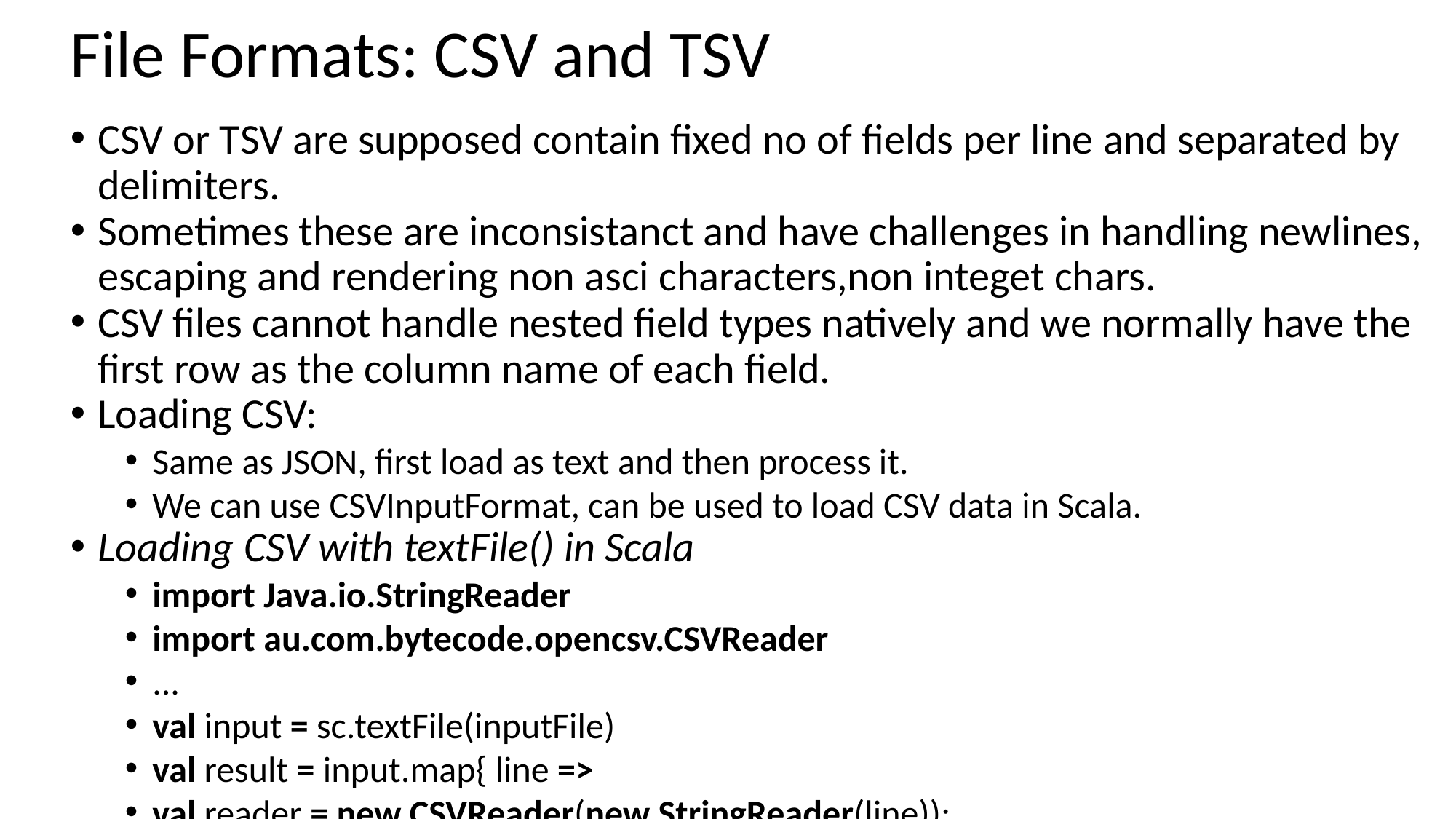

File Formats: CSV and TSV
CSV or TSV are supposed contain fixed no of fields per line and separated by delimiters.
Sometimes these are inconsistanct and have challenges in handling newlines, escaping and rendering non asci characters,non integet chars.
CSV files cannot handle nested field types natively and we normally have the first row as the column name of each field.
Loading CSV:
Same as JSON, first load as text and then process it.
We can use CSVInputFormat, can be used to load CSV data in Scala.
Loading CSV with textFile() in Scala
import Java.io.StringReader
import au.com.bytecode.opencsv.CSVReader
...
val input = sc.textFile(inputFile)
val result = input.map{ line =>
val reader = new CSVReader(new StringReader(line));
reader.readNext(); }